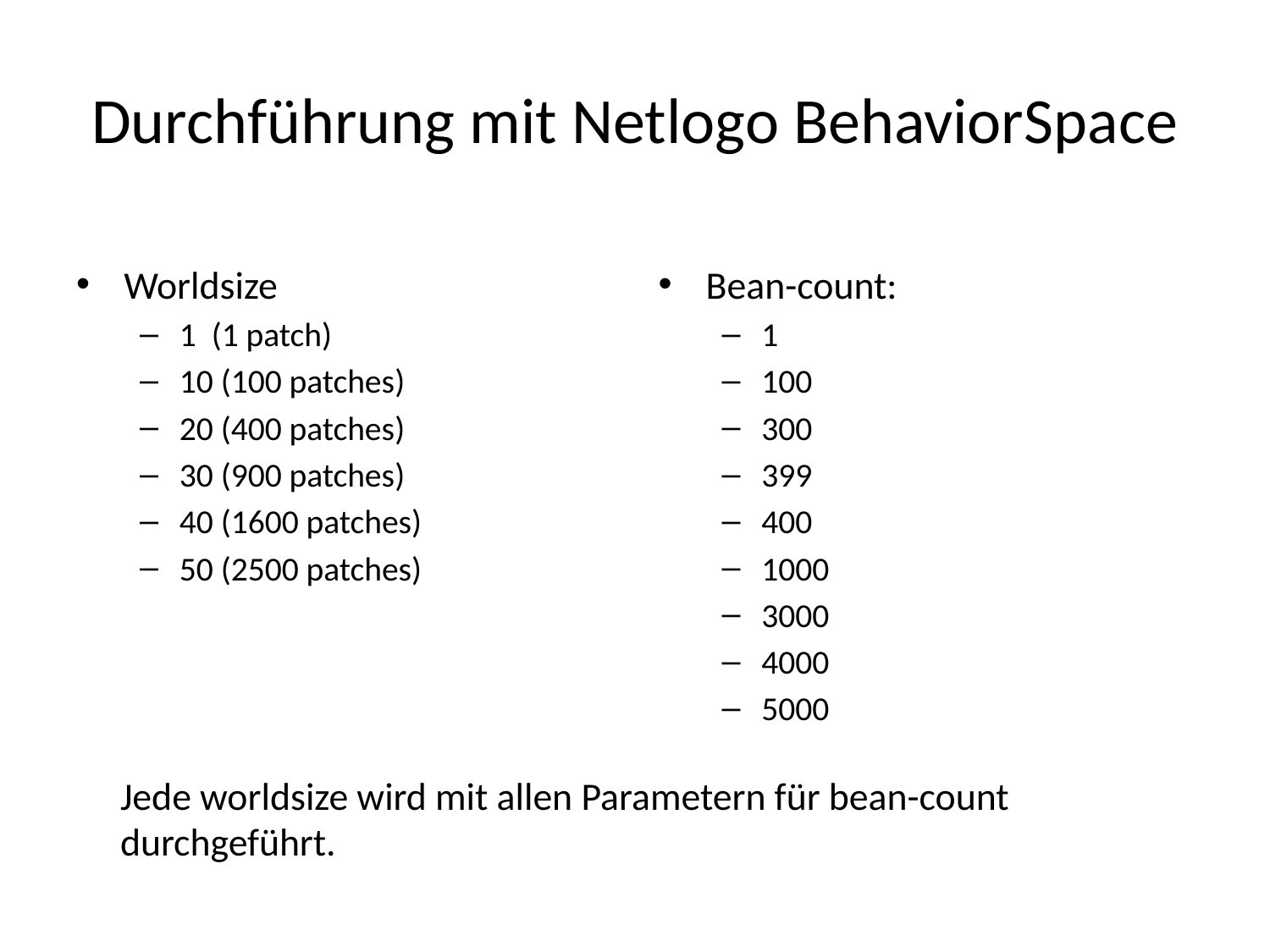

# Durchführung mit Netlogo BehaviorSpace
Worldsize
1  (1 patch)
10 (100 patches)
20 (400 patches)
30 (900 patches)
40 (1600 patches)
50 (2500 patches)

Bean-count:
1
100
300
399
400
1000
3000
4000
5000

Jede worldsize wird mit allen Parametern für bean-count durchgeführt.